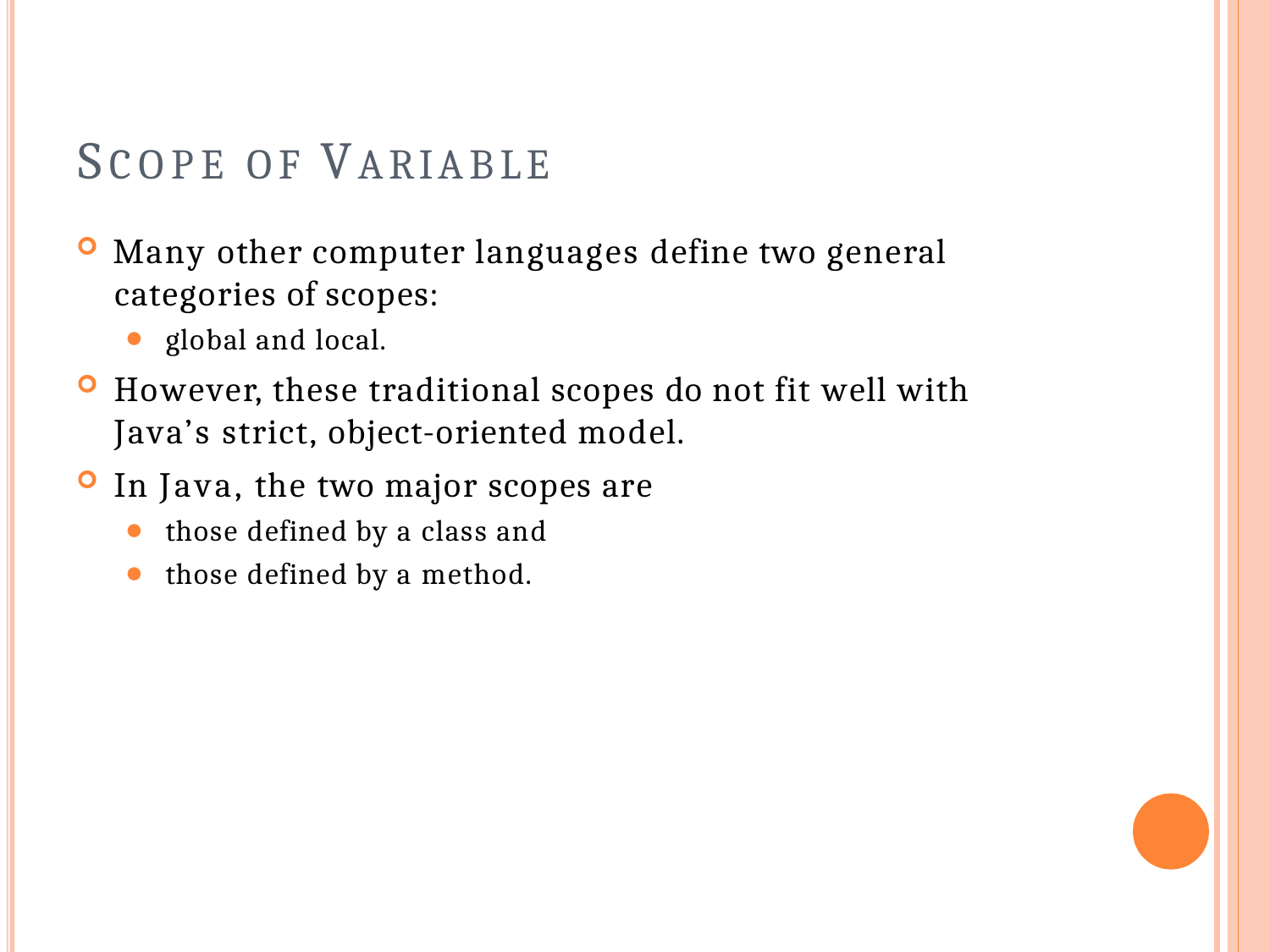

# SCOPE OF VARIABLE
Many other computer languages define two general
categories of scopes:
global and local.
However, these traditional scopes do not fit well with
Java’s strict, object-oriented model.
In Java, the two major scopes are
those defined by a class and
those defined by a method.